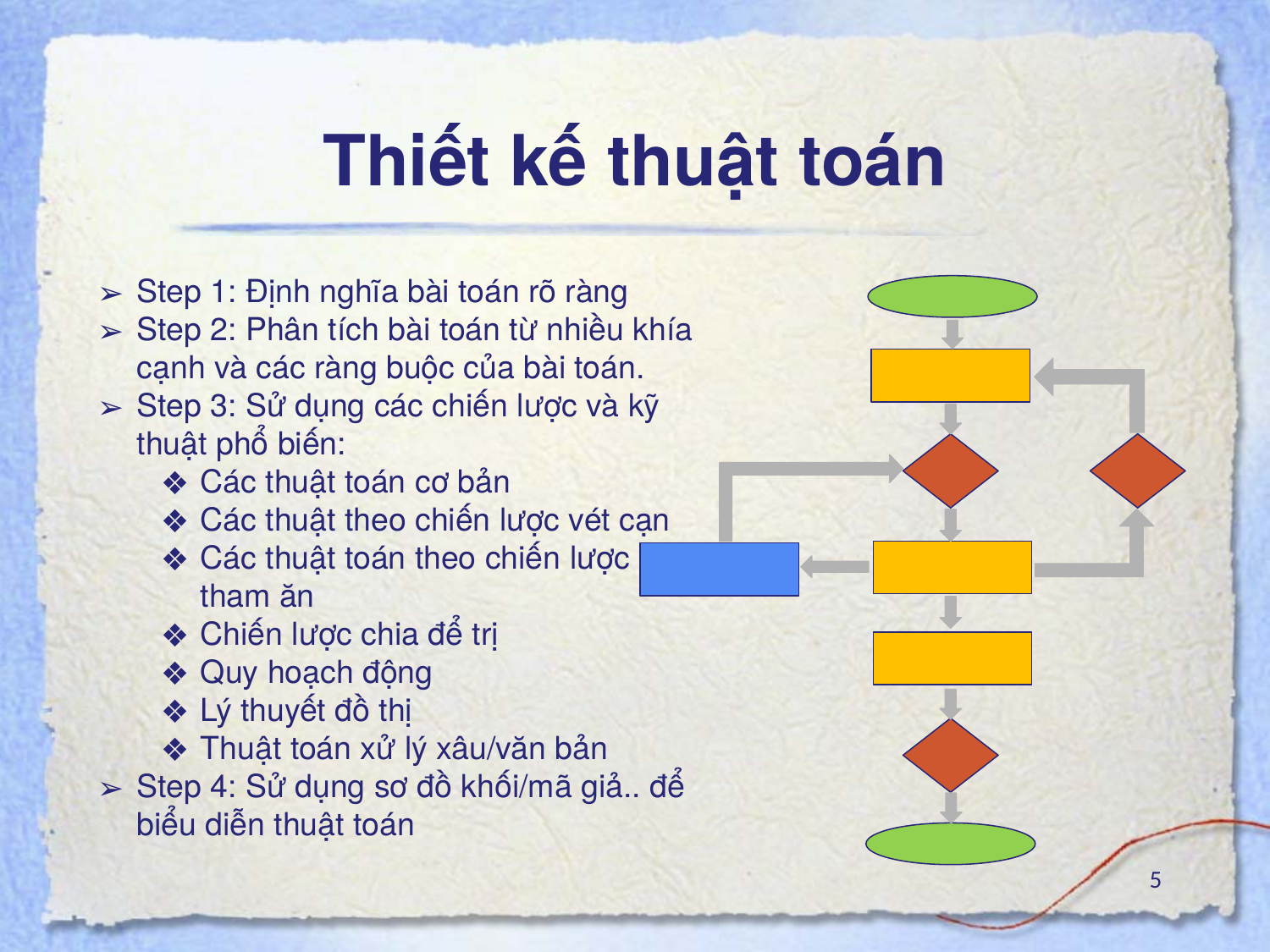

# Thiết kế thuật toán
Step 1: Định nghĩa bài toán rõ ràng
Step 2: Phân tích bài toán từ nhiều khía cạnh và các ràng buộc của bài toán.
Step 3: Sử dụng các chiến lược và kỹ thuật phổ biến:
Các thuật toán cơ bản
Các thuật theo chiến lược vét cạn
Các thuật toán theo chiến lược tham ăn
Chiến lược chia để trị
Quy hoạch động
Lý thuyết đồ thị
Thuật toán xử lý xâu/văn bản
Step 4: Sử dụng sơ đồ khối/mã giả.. để biểu diễn thuật toán

5